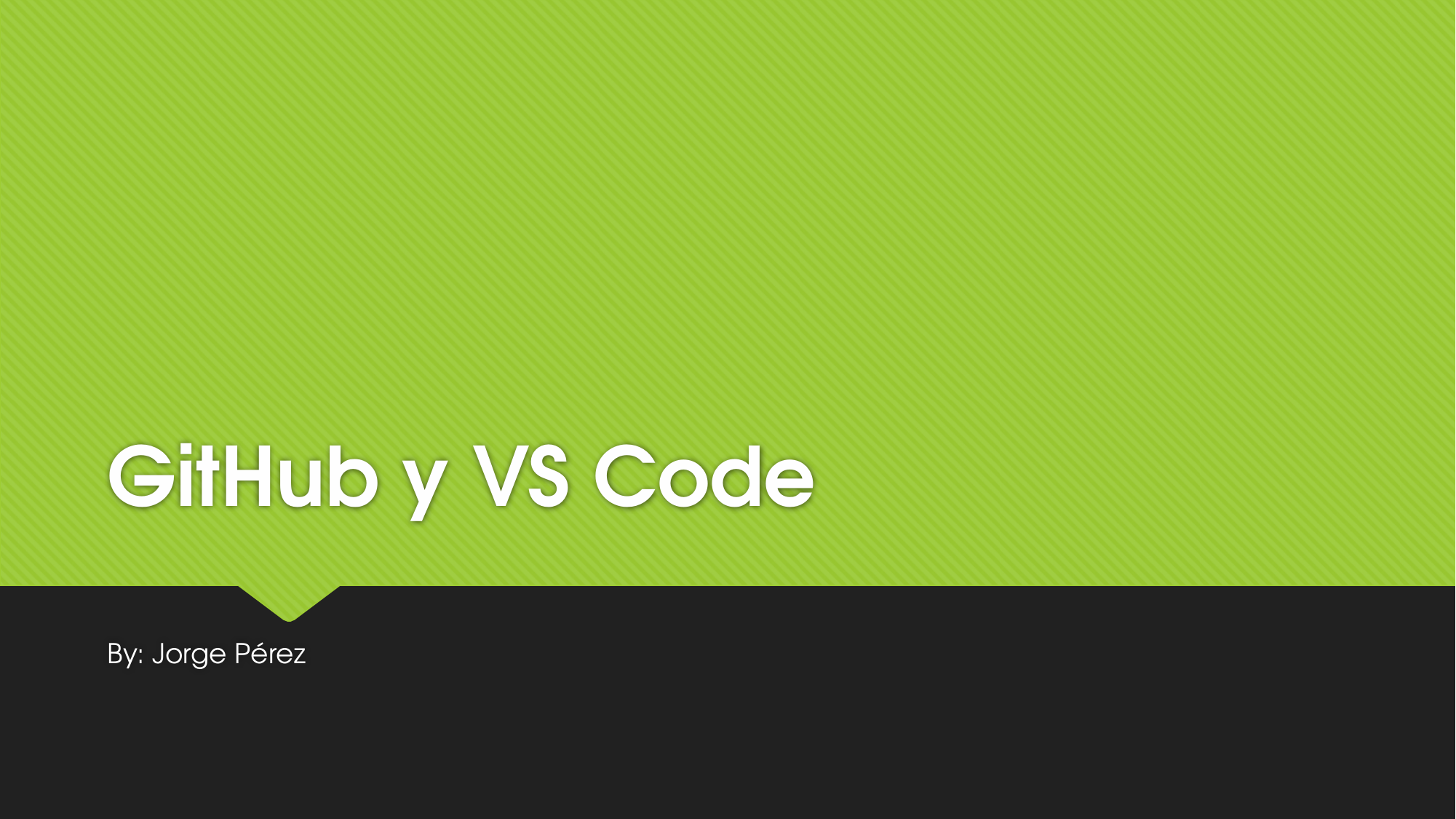

# GitHub y VS Code
By: Jorge Pérez